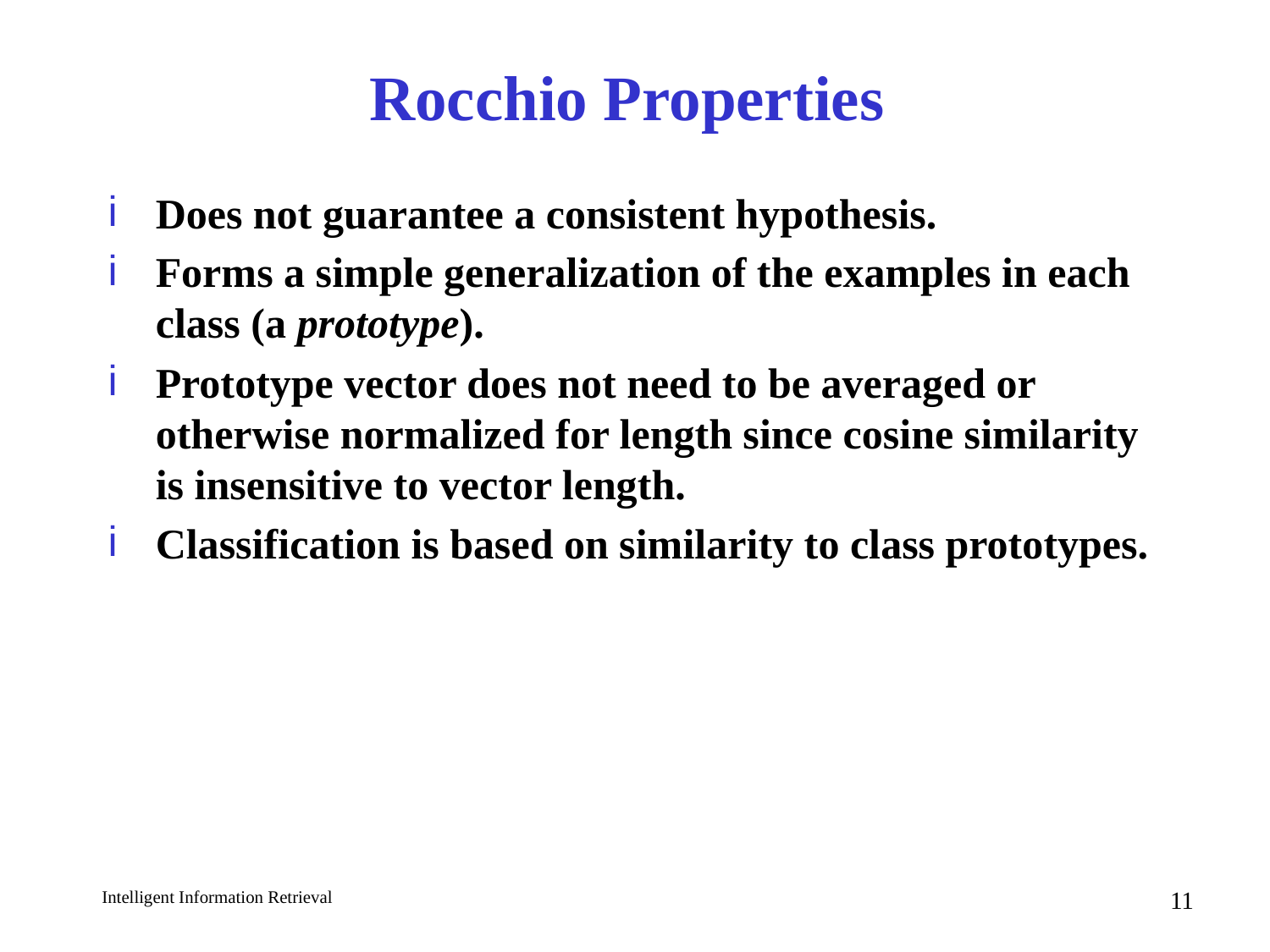

# Rocchio Properties
Does not guarantee a consistent hypothesis.
Forms a simple generalization of the examples in each class (a prototype).
Prototype vector does not need to be averaged or otherwise normalized for length since cosine similarity is insensitive to vector length.
Classification is based on similarity to class prototypes.
11
Intelligent Information Retrieval